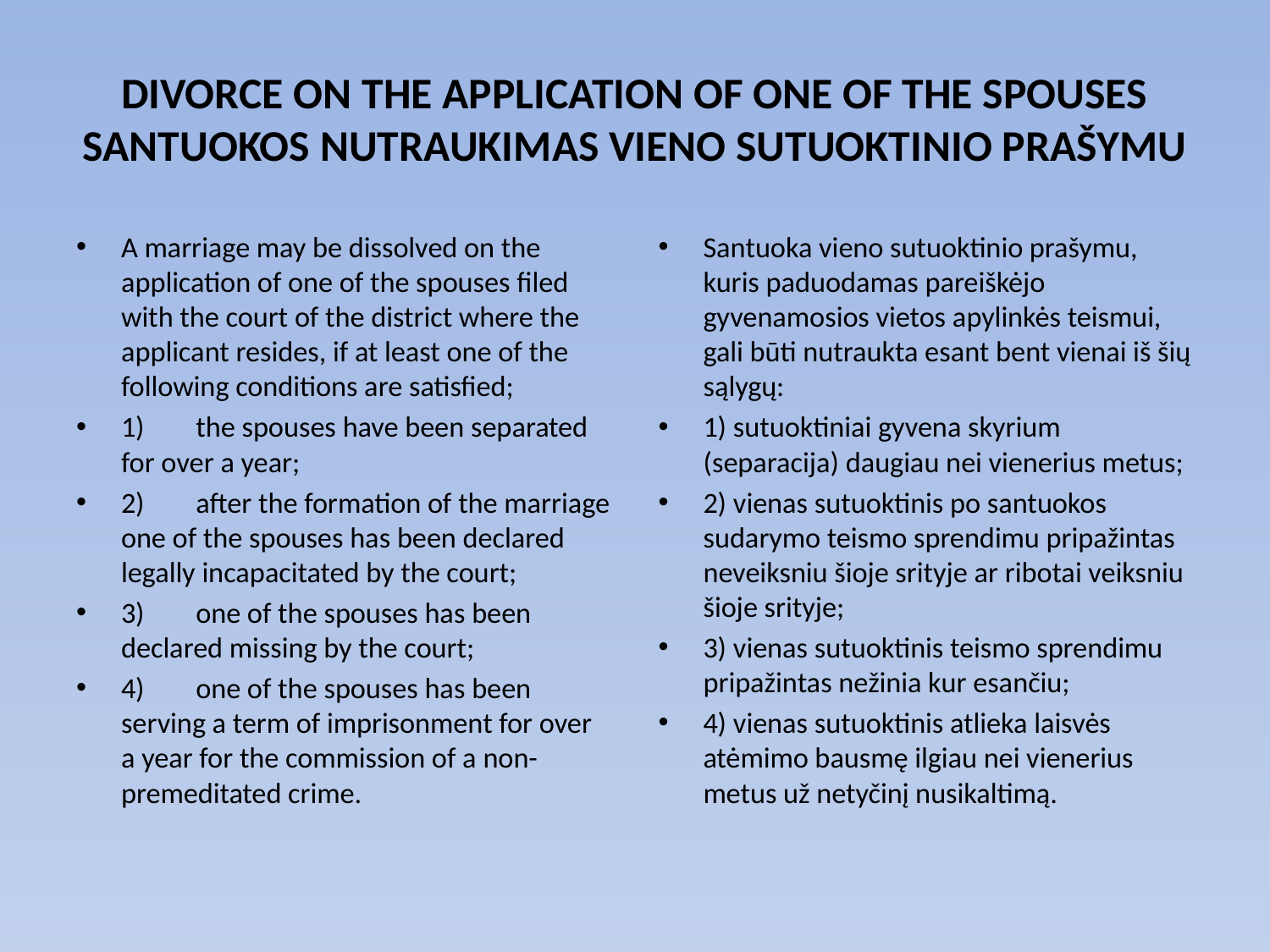

# DIVORCE ON THE APPLICATION OF ONE OF THE SPOUSES Santuokos nutraukimas vieno sutuoktiniO PRAŠYMu
A marriage may be dissolved on the application of one of the spouses filed with the court of the district where the applicant resides, if at least one of the following conditions are satisfied;
1)	the spouses have been separated for over a year;
2)	after the formation of the marriage one of the spouses has been declared legally incapacitated by the court;
3)	one of the spouses has been declared missing by the court;
4)	one of the spouses has been serving a term of imprisonment for over a year for the commission of a non-premeditated crime.
Santuoka vieno sutuoktinio prašymu, kuris paduodamas pareiškėjo gyvenamosios vietos apylinkės teismui, gali būti nutraukta esant bent vienai iš šių sąlygų:
1) sutuoktiniai gyvena skyrium (separacija) daugiau nei vienerius metus;
2) vienas sutuoktinis po santuokos sudarymo teismo sprendimu pripažintas neveiksniu šioje srityje ar ribotai veiksniu šioje srityje;
3) vienas sutuoktinis teismo sprendimu pripažintas nežinia kur esančiu;
4) vienas sutuoktinis atlieka laisvės atėmimo bausmę ilgiau nei vienerius metus už netyčinį nusikaltimą.